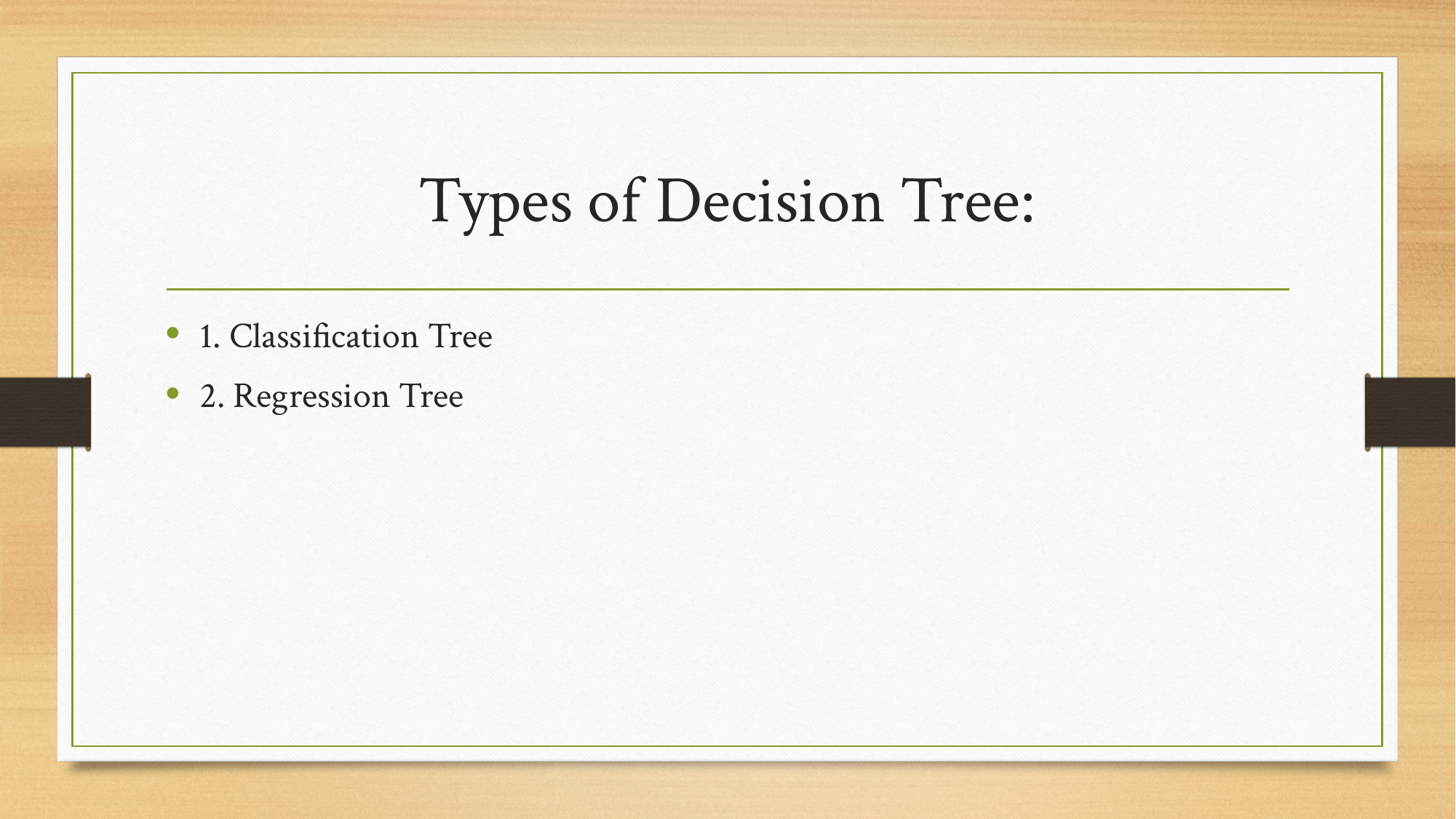

# Types of Decision Tree:
1. Classification Tree
2. Regression Tree